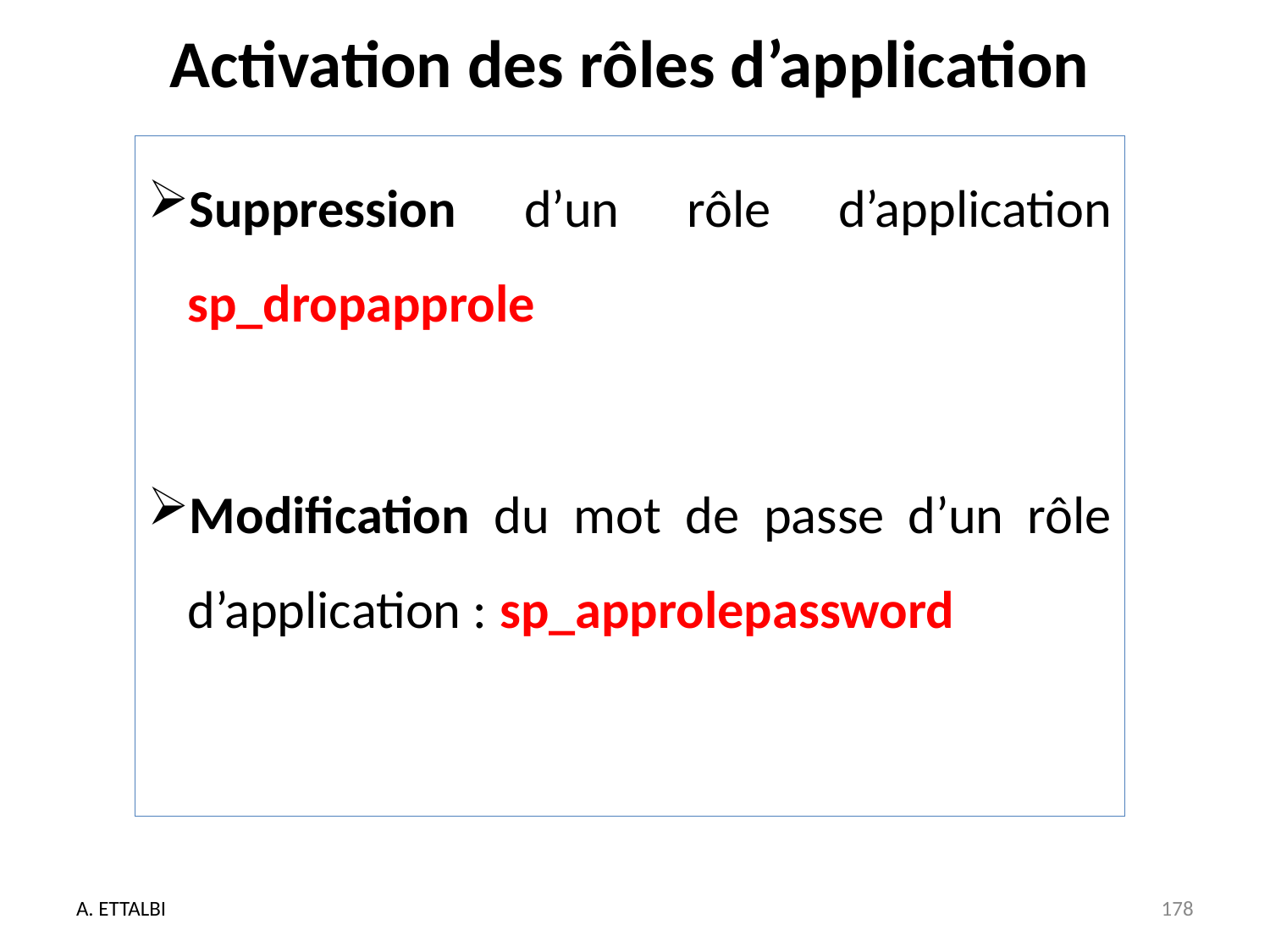

# Activation des rôles d’application
Suppression d’un rôle d’application sp_dropapprole

Modification du mot de passe d’un rôle d’application : sp_approlepassword
A. ETTALBI
178